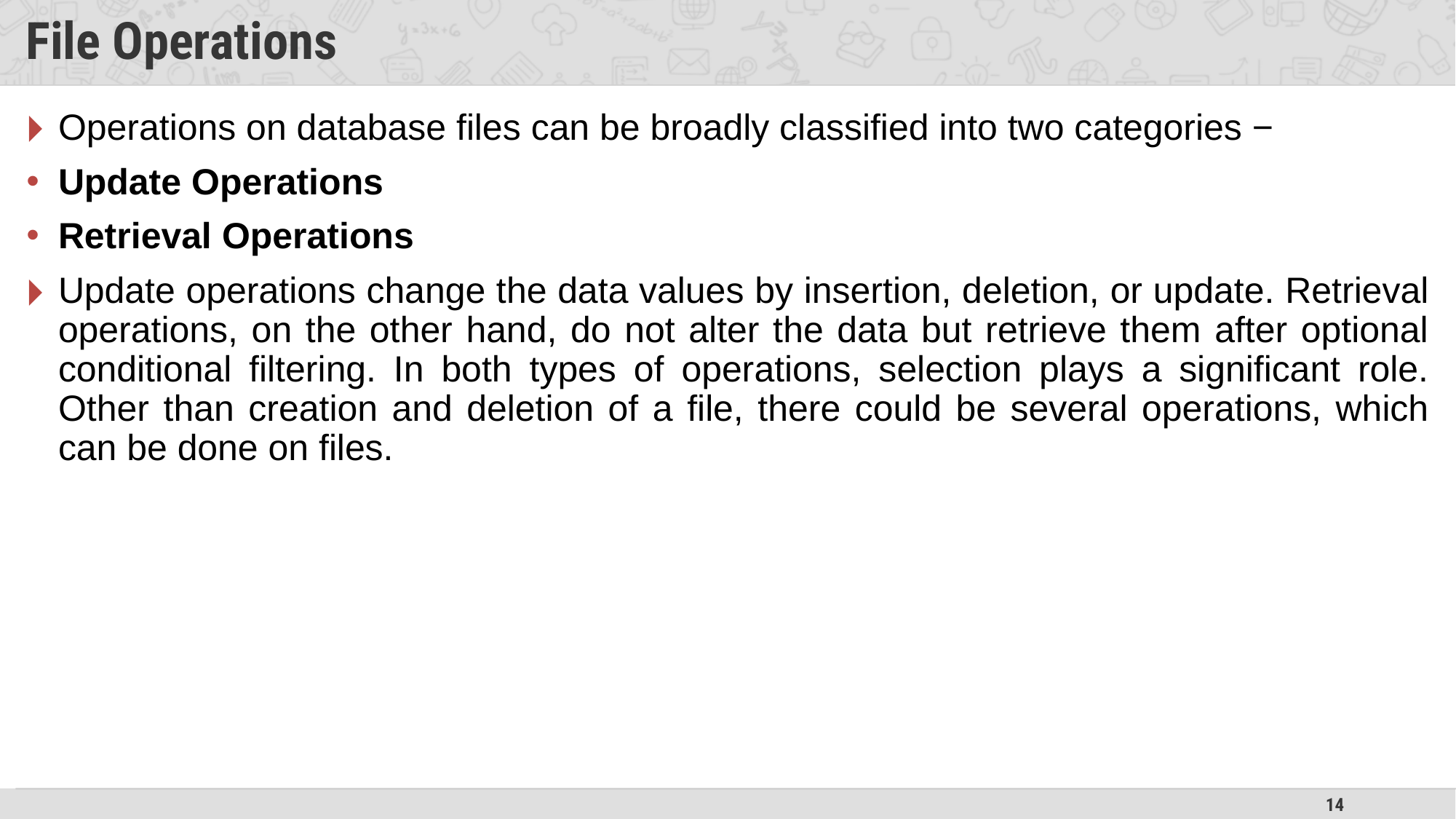

# File Operations
Operations on database files can be broadly classified into two categories −
Update Operations
Retrieval Operations
Update operations change the data values by insertion, deletion, or update. Retrieval operations, on the other hand, do not alter the data but retrieve them after optional conditional filtering. In both types of operations, selection plays a significant role. Other than creation and deletion of a file, there could be several operations, which can be done on files.